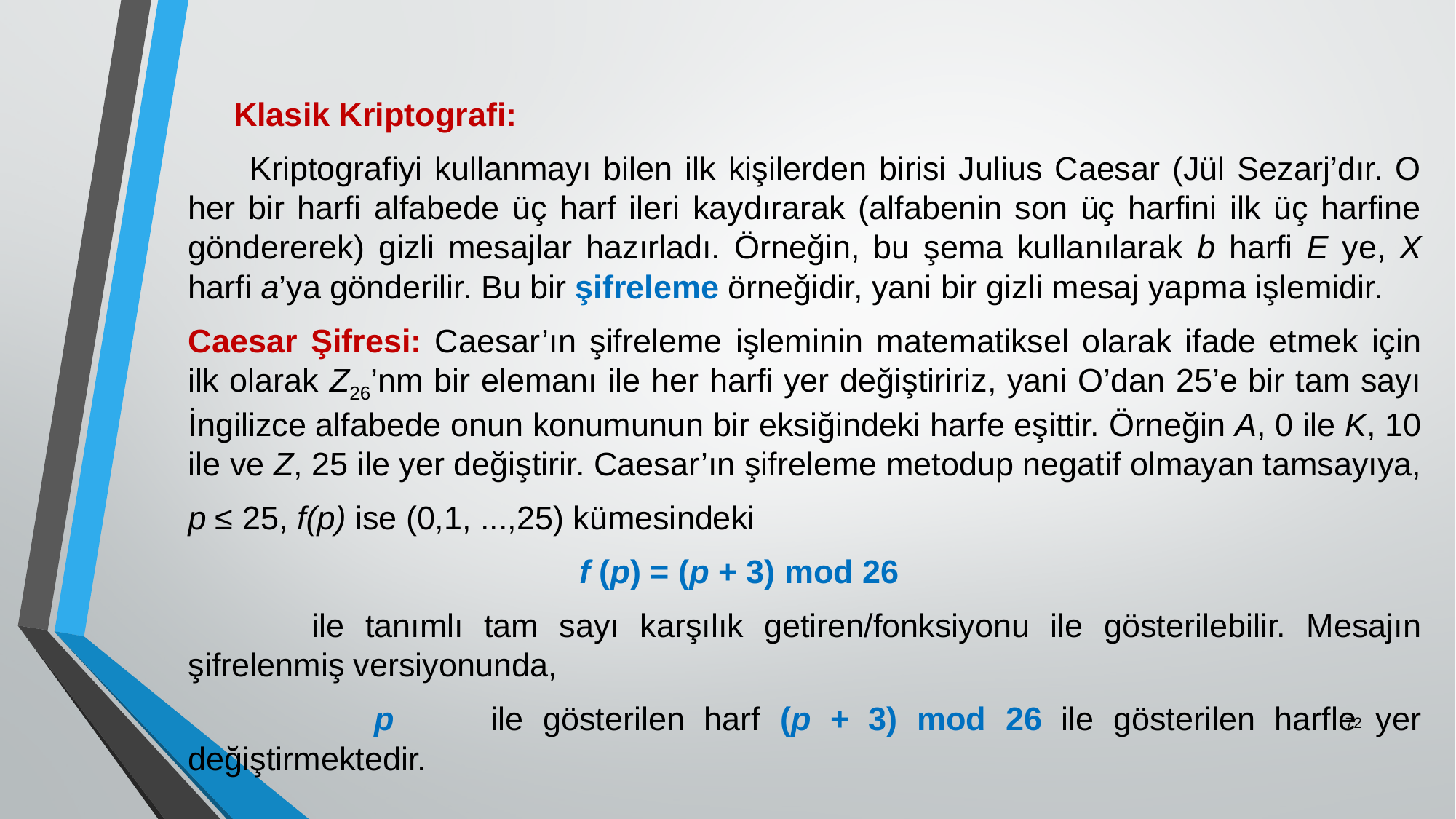

Klasik Kriptografi:
     Kriptografiyi kullanmayı bilen ilk kişilerden birisi Julius Caesar (Jül Sezarj’dır. O her bir har­fi alfabede üç harf ileri kaydırarak (alfabenin son üç harfini ilk üç harfine göndererek) gizli mesajlar hazırladı. Örneğin, bu şema kullanılarak b harfi E ye, X harfi a’ya gönderilir. Bu bir şifreleme örneğidir, yani bir gizli mesaj yapma işlemidir.
Caesar Şifresi: Caesar’ın şifreleme işleminin matematiksel olarak ifade etmek için ilk olarak Z26’nm bir elemanı ile her harfi yer değiştiririz, yani O’dan 25’e bir tam sayı İngilizce alfabede onun ko­numunun bir eksiğindeki harfe eşittir. Örneğin A, 0 ile K, 10 ile ve Z, 25 ile yer değiştirir. Cae­sar’ın şifreleme metodup negatif olmayan tamsayıya,
p ≤ 25, f(p) ise (0,1, ...,25) kümesindeki
                                           f (p) = (p + 3) mod 26
      ile tanımlı tam sayı karşılık getiren/fonksiyonu ile gösterilebilir. Mesajın şifrelenmiş versiyonunda,
 	    p     ile gösterilen harf (p + 3) mod 26 ile gösterilen harfle yer değiştirmektedir.

72